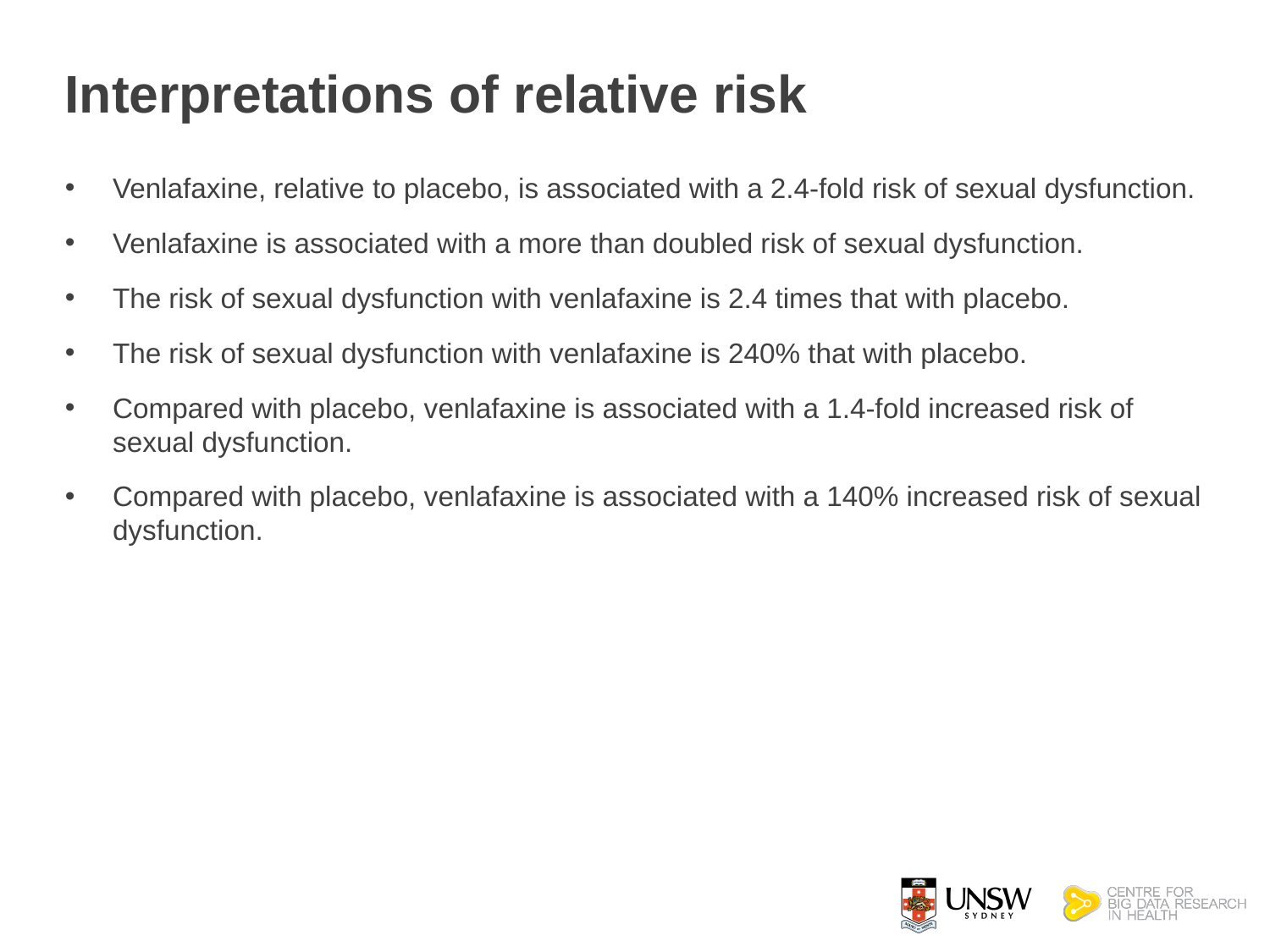

# Interpretations of relative risk
Venlafaxine, relative to placebo, is associated with a 2.4-fold risk of sexual dysfunction.
Venlafaxine is associated with a more than doubled risk of sexual dysfunction.
The risk of sexual dysfunction with venlafaxine is 2.4 times that with placebo.
The risk of sexual dysfunction with venlafaxine is 240% that with placebo.
Compared with placebo, venlafaxine is associated with a 1.4-fold increased risk of sexual dysfunction.
Compared with placebo, venlafaxine is associated with a 140% increased risk of sexual dysfunction.